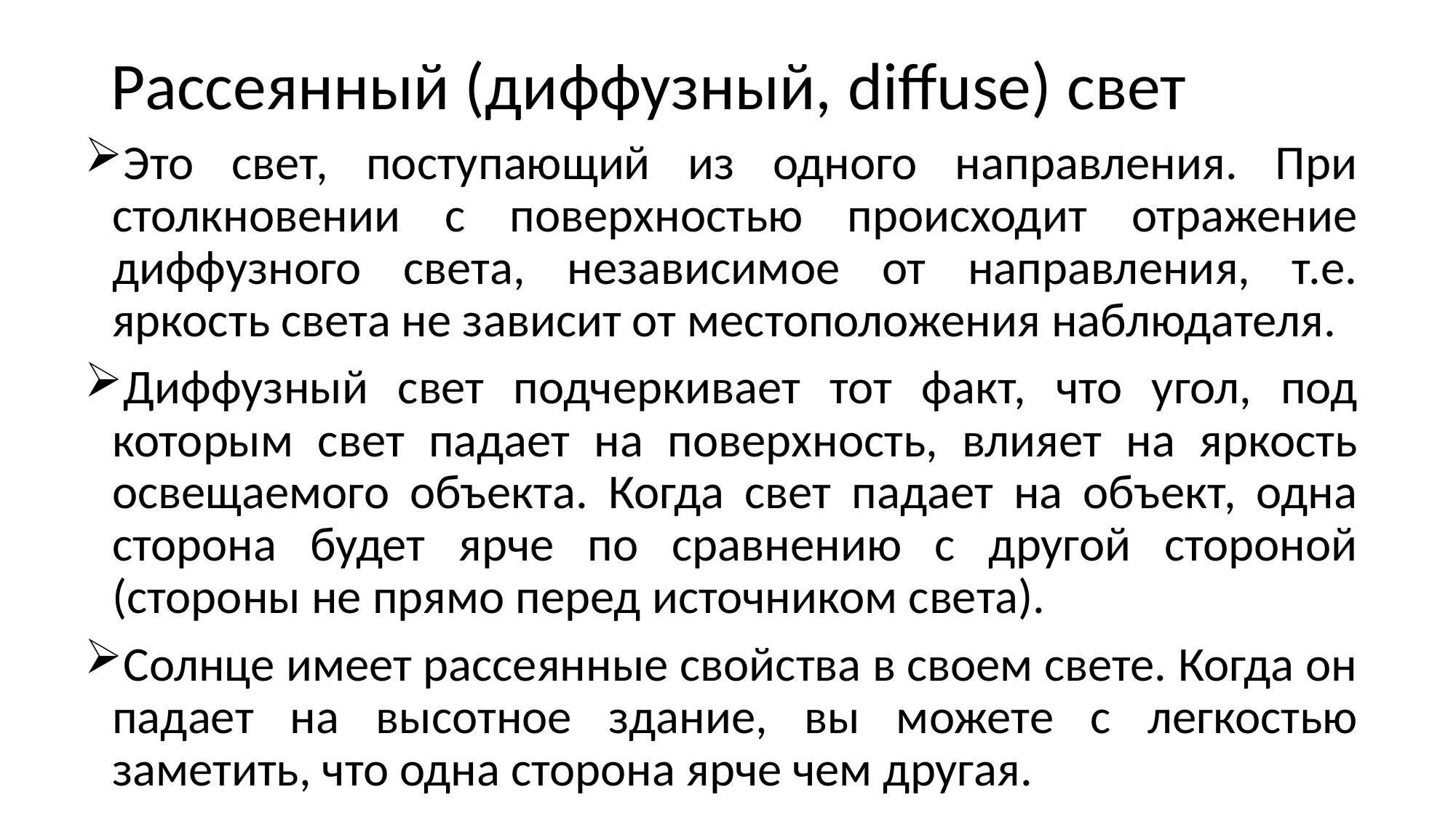

# Рассеянный (диффузный, diffuse) свет
Это свет, поступающий из одного направления. При столкновении с поверхностью происходит отражение диффузного света, независимое от направления, т.е. яркость света не зависит от местоположения наблюдателя.
Диффузный свет подчеркивает тот факт, что угол, под которым свет падает на поверхность, влияет на яркость освещаемого объекта. Когда свет падает на объект, одна сторона будет ярче по сравнению с другой стороной (стороны не прямо перед источником света).
Солнце имеет рассеянные свойства в своем свете. Когда он падает на высотное здание, вы можете с легкостью заметить, что одна сторона ярче чем другая.